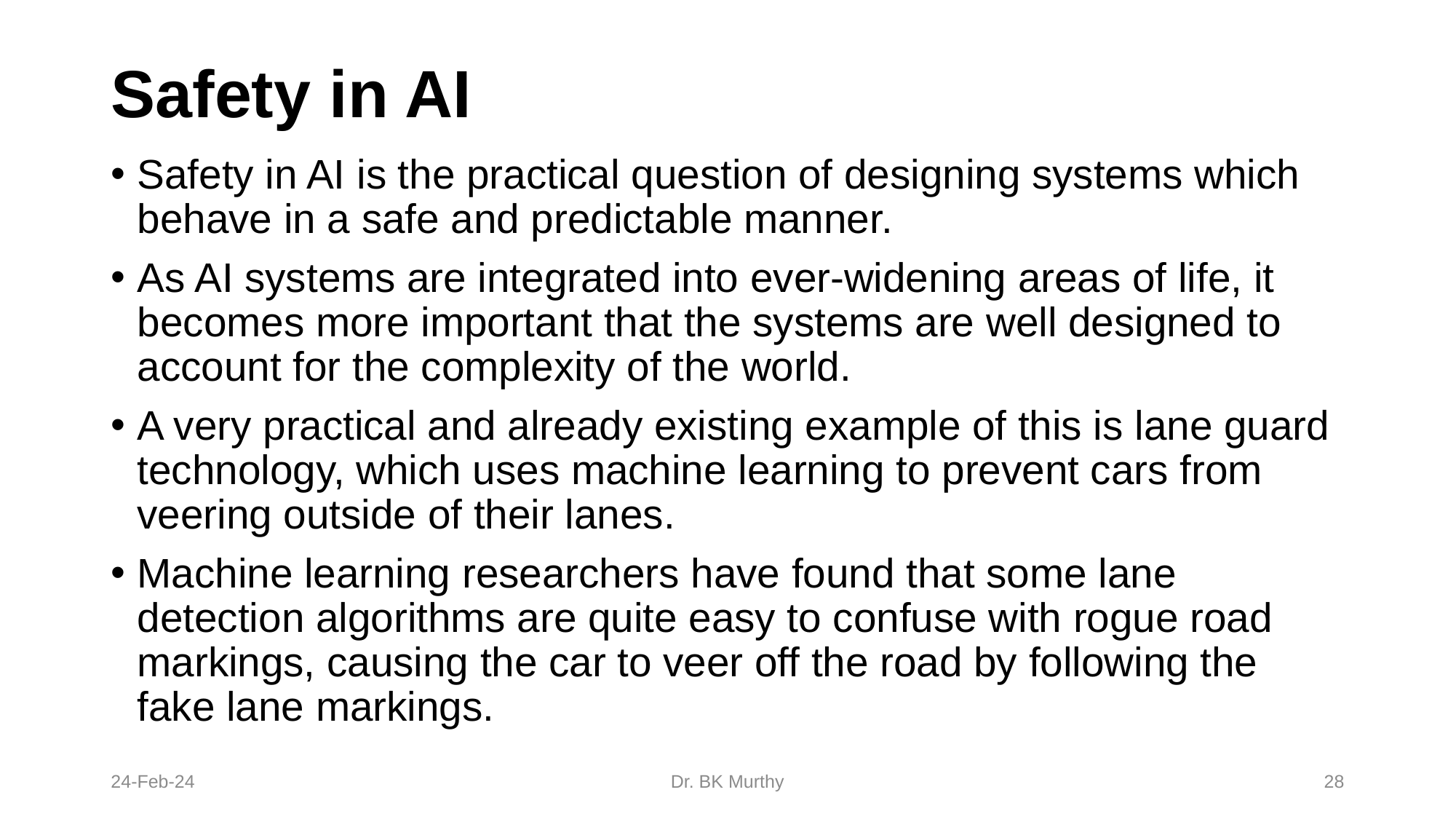

# Safety in AI
Safety in AI is the practical question of designing systems which behave in a safe and predictable manner.
As AI systems are integrated into ever-widening areas of life, it becomes more important that the systems are well designed to account for the complexity of the world.
A very practical and already existing example of this is lane guard technology, which uses machine learning to prevent cars from veering outside of their lanes.
Machine learning researchers have found that some lane detection algorithms are quite easy to confuse with rogue road markings, causing the car to veer off the road by following the fake lane markings.
24-Feb-24
Dr. BK Murthy
28